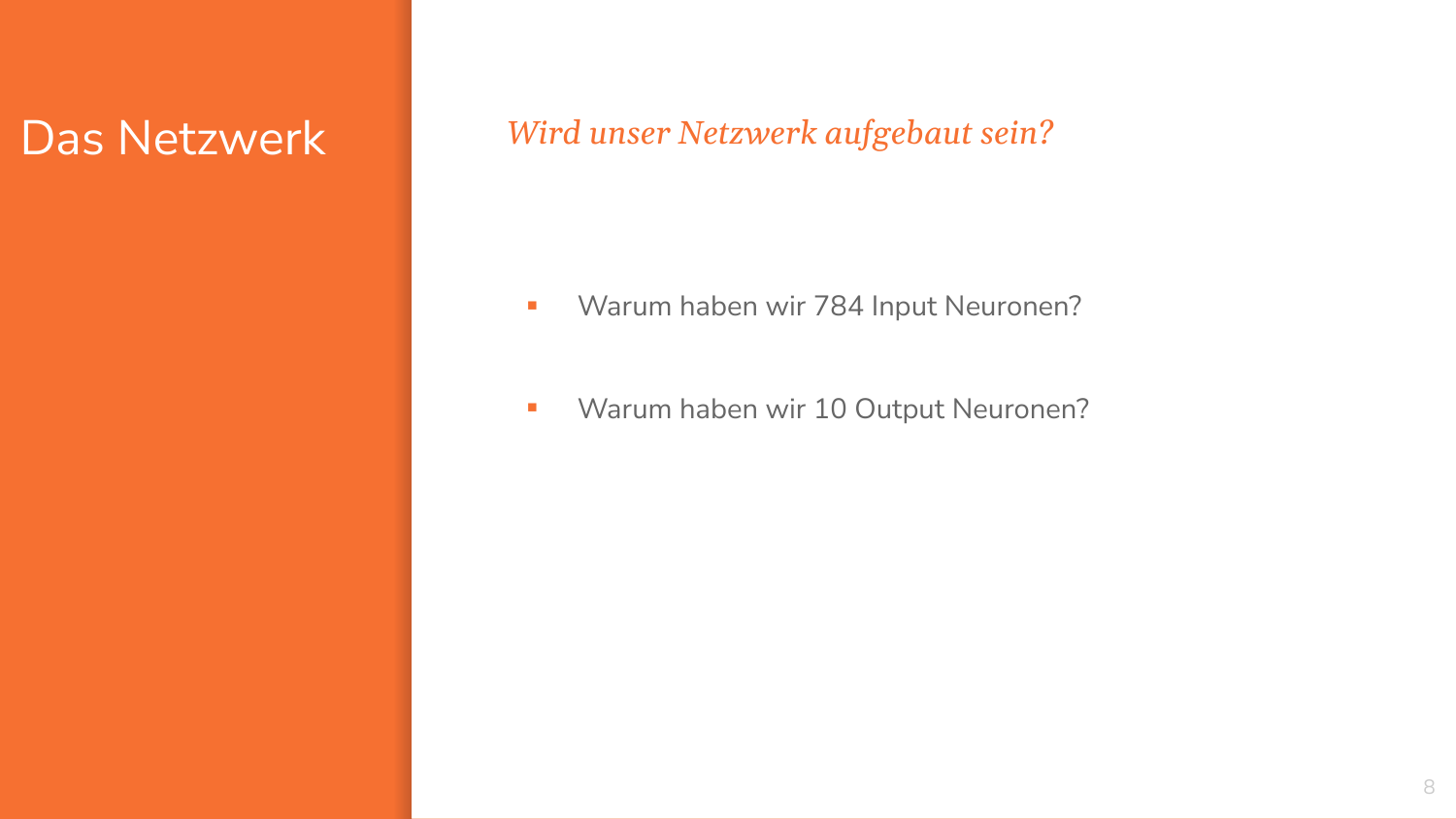

# Das Netzwerk
Wird unser Netzwerk aufgebaut sein?
Warum haben wir 784 Input Neuronen?

Warum haben wir 10 Output Neuronen?

8